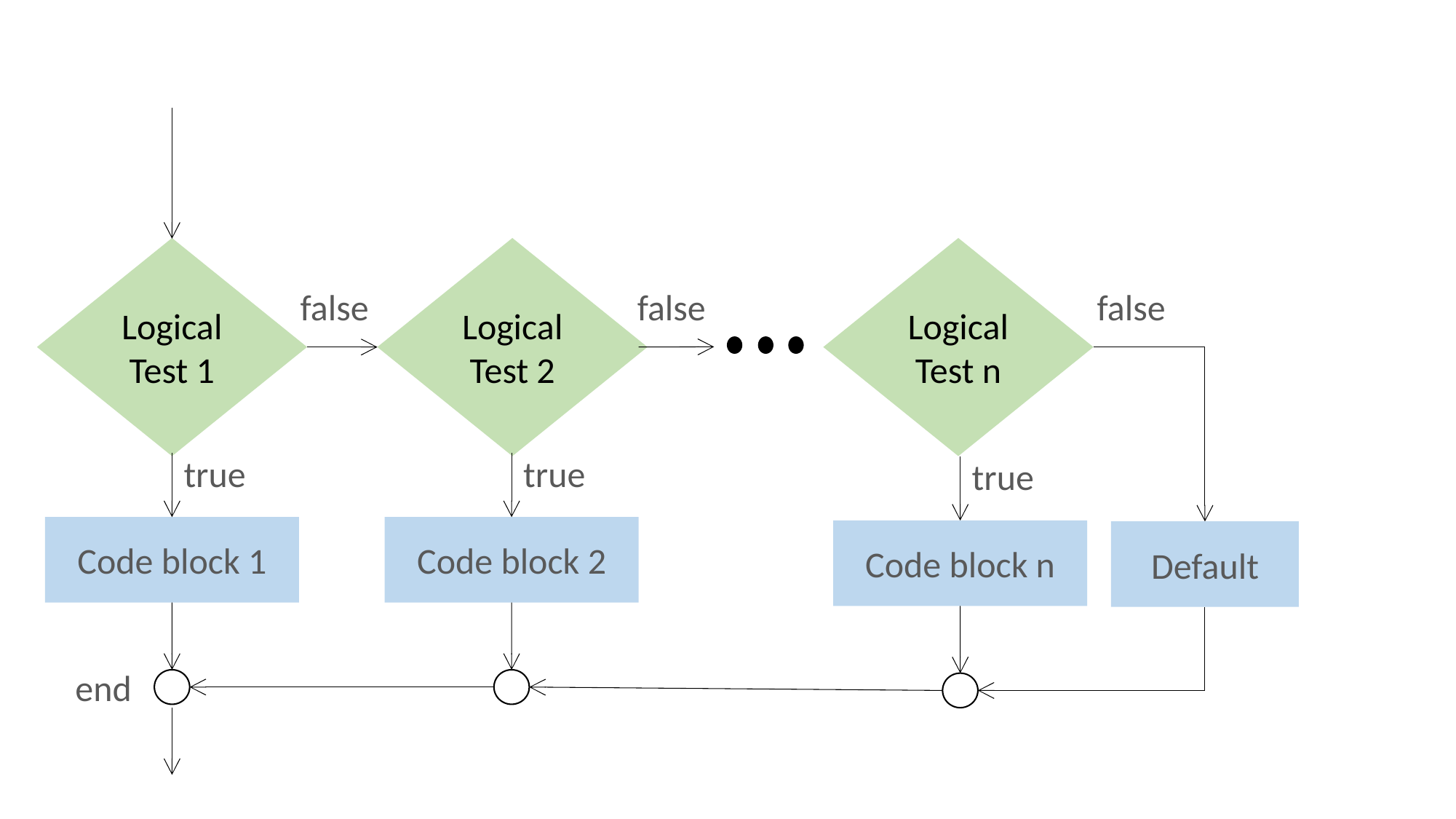

Logical Test 1
Logical Test 2
Logical Test n
false
false
false

true
true
true
Code block 1
Code block 2
Code block n
Default
end